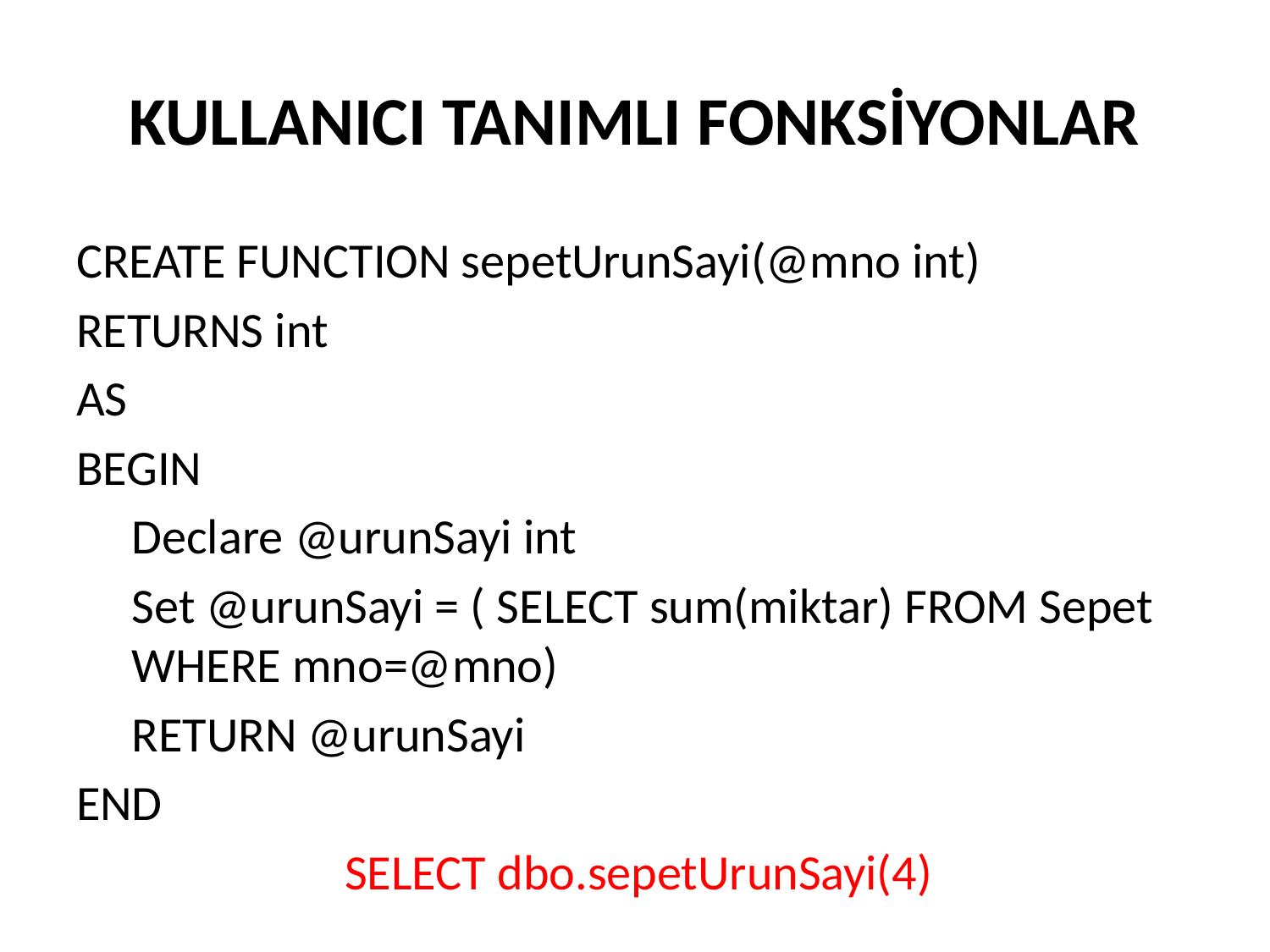

# KULLANICI TANIMLI FONKSİYONLAR
CREATE FUNCTION sepetUrunSayi(@mno int)
RETURNS int
AS
BEGIN
Declare @urunSayi int
Set @urunSayi = ( SELECT sum(miktar) FROM Sepet WHERE mno=@mno)
RETURN @urunSayi
END
SELECT dbo.sepetUrunSayi(4)